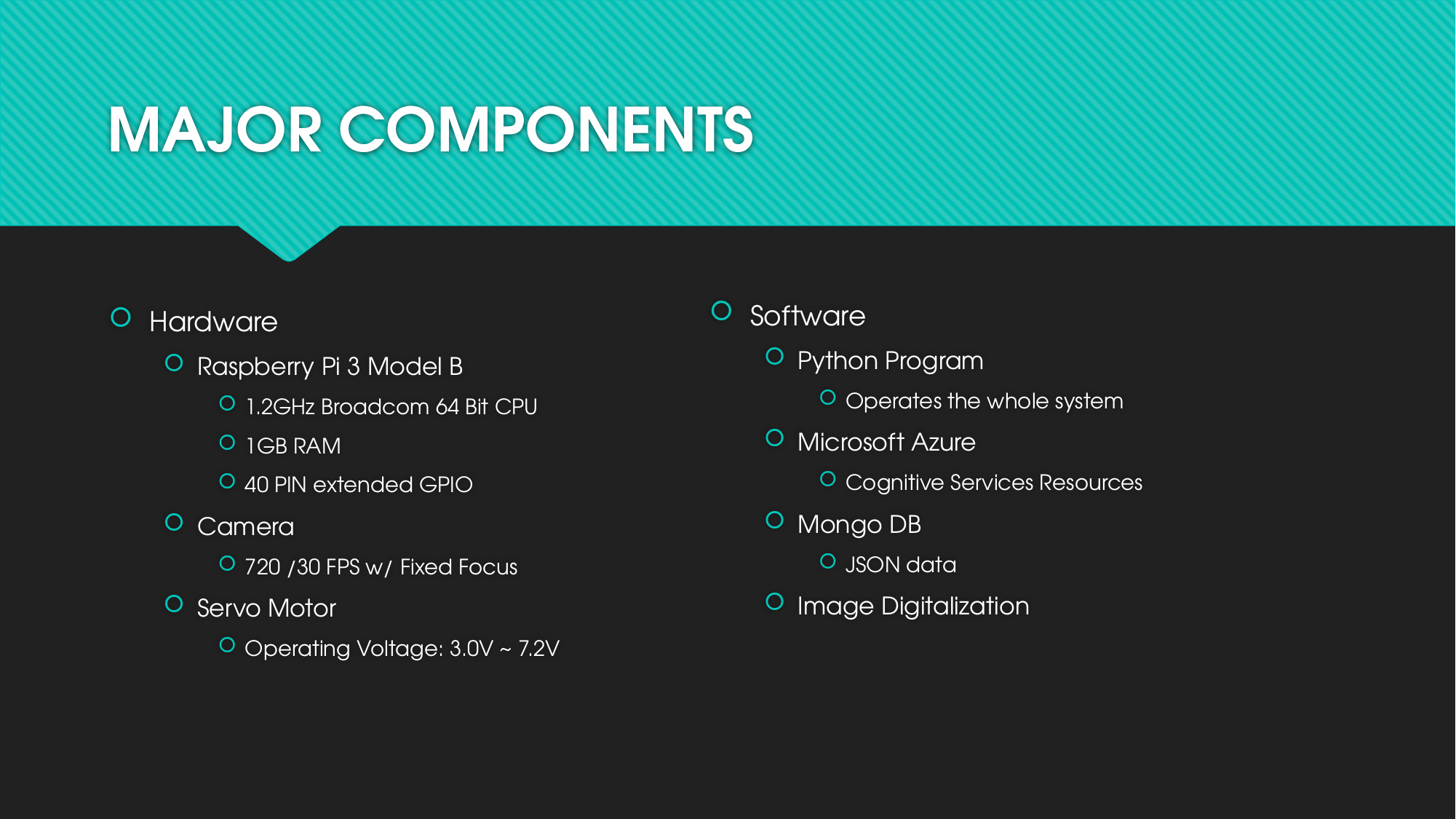

# MAJOR COMPONENTS
Hardware
Raspberry Pi 3 Model B
1.2GHz Broadcom 64 Bit CPU
1GB RAM
40 PIN extended GPIO
Camera
720 /30 FPS w/ Fixed Focus
Servo Motor
Operating Voltage: 3.0V ~ 7.2V
Software
Python Program
Operates the whole system
Microsoft Azure
Cognitive Services Resources
Mongo DB
JSON data
Image Digitalization